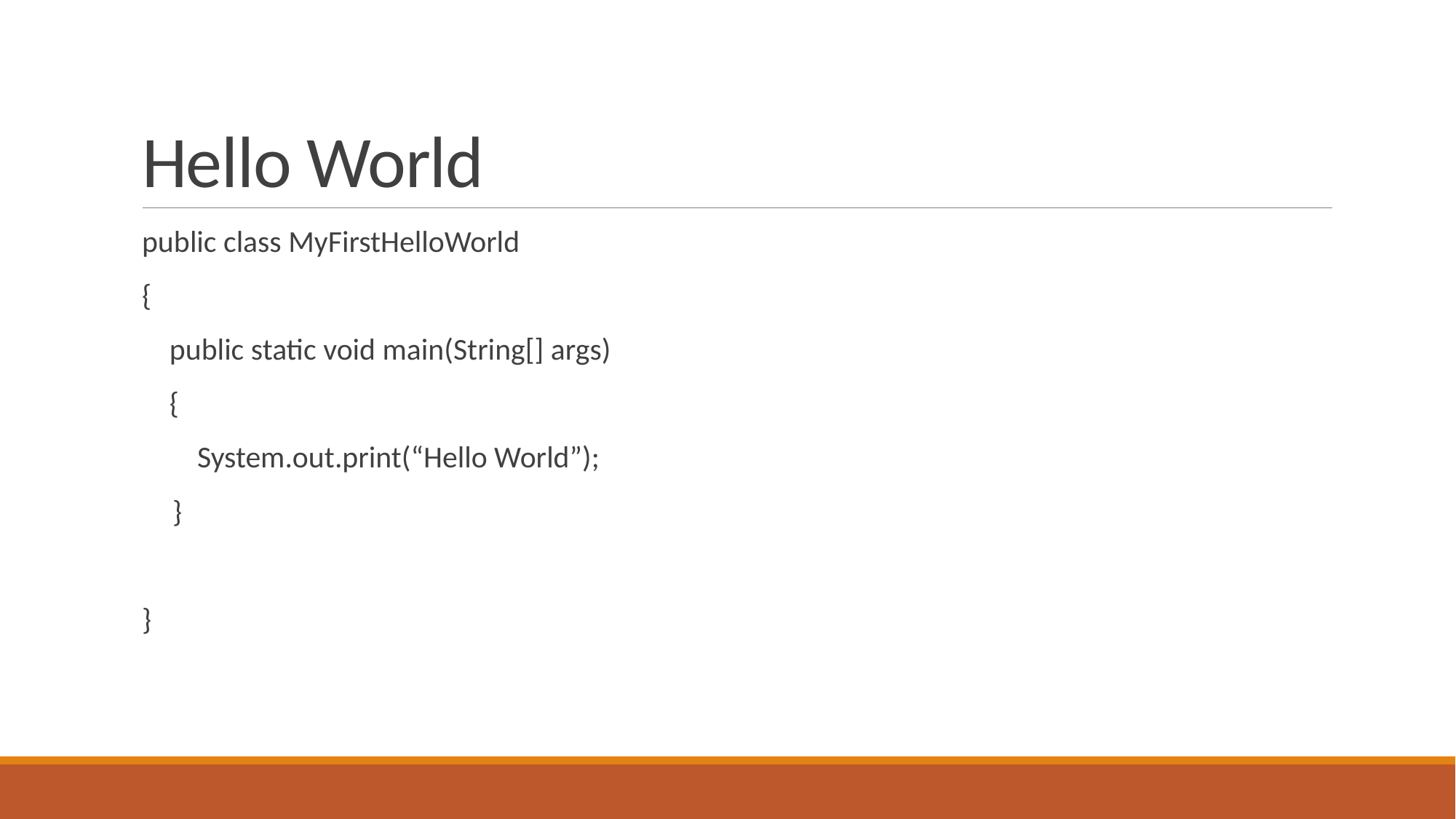

# Hello World
public class MyFirstHelloWorld
{
    public static void main(String[] args)
    {
        System.out.print(“Hello World”);
      }

}